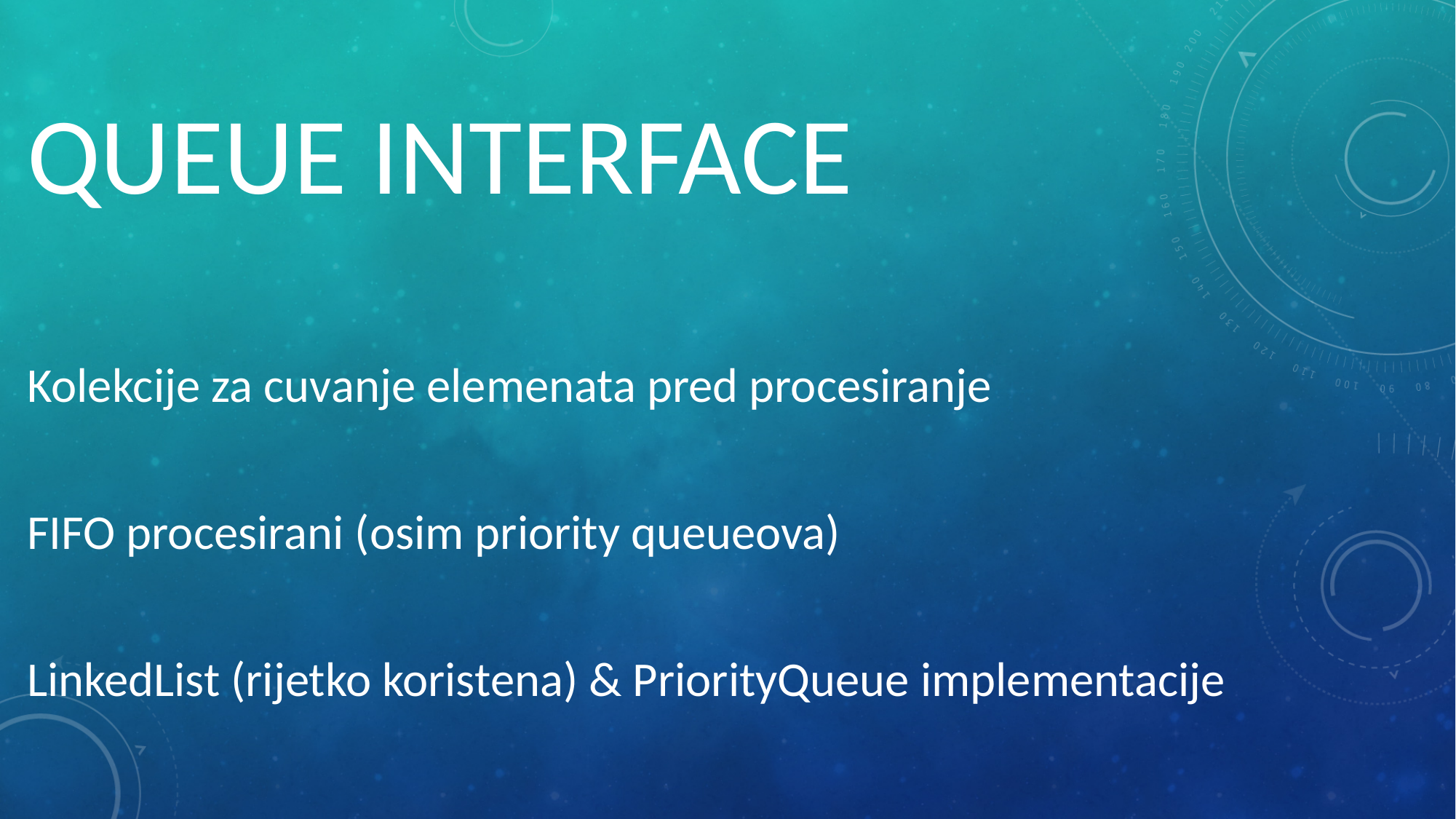

# QUEUE INTERFACE
Kolekcije za cuvanje elemenata pred procesiranje

FIFO procesirani (osim priority queueova)

LinkedList (rijetko koristena) & PriorityQueue implementacije